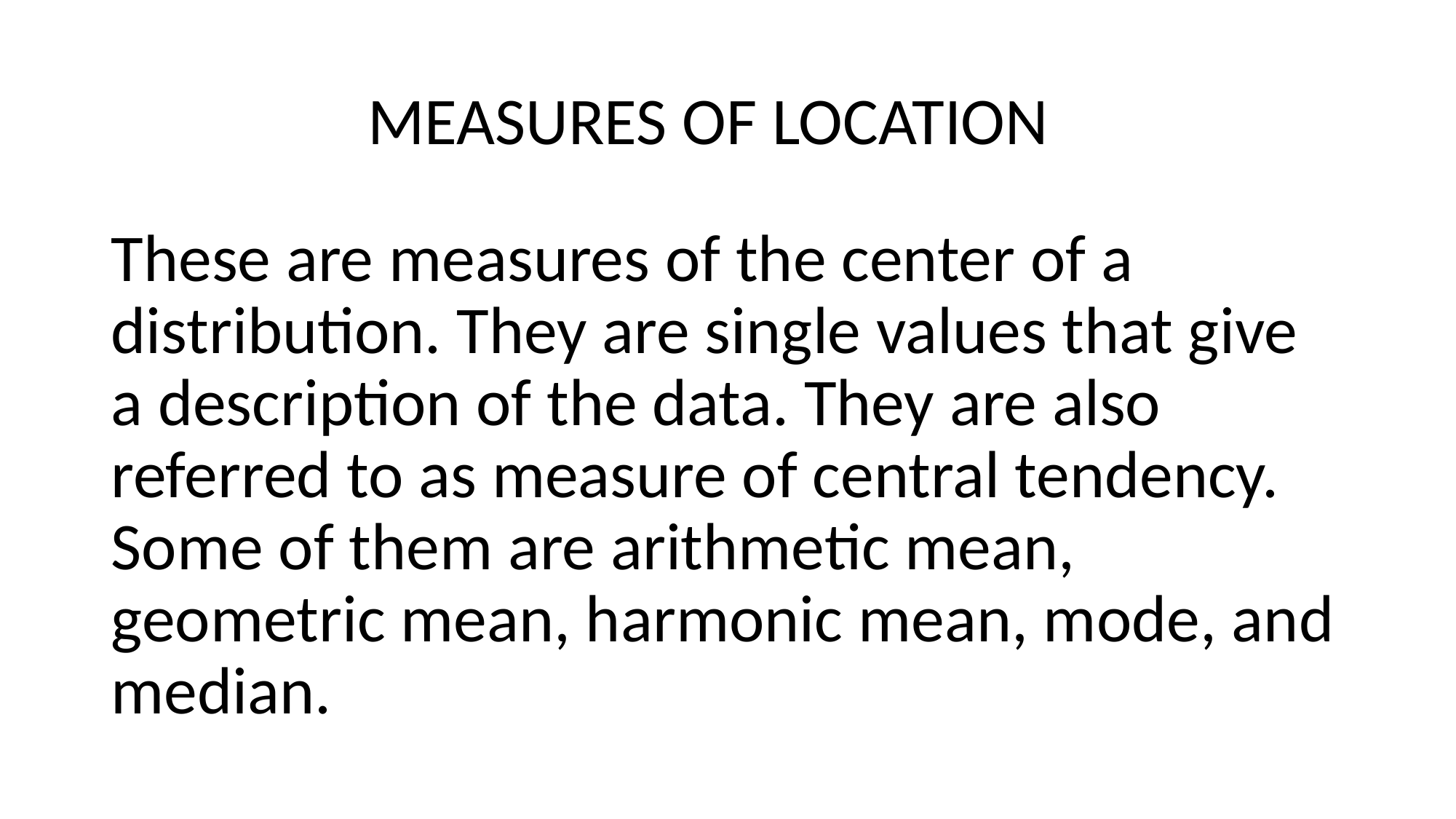

# MEASURES OF LOCATION
These are measures of the center of a distribution. They are single values that give a description of the data. They are also referred to as measure of central tendency. Some of them are arithmetic mean, geometric mean, harmonic mean, mode, and median.